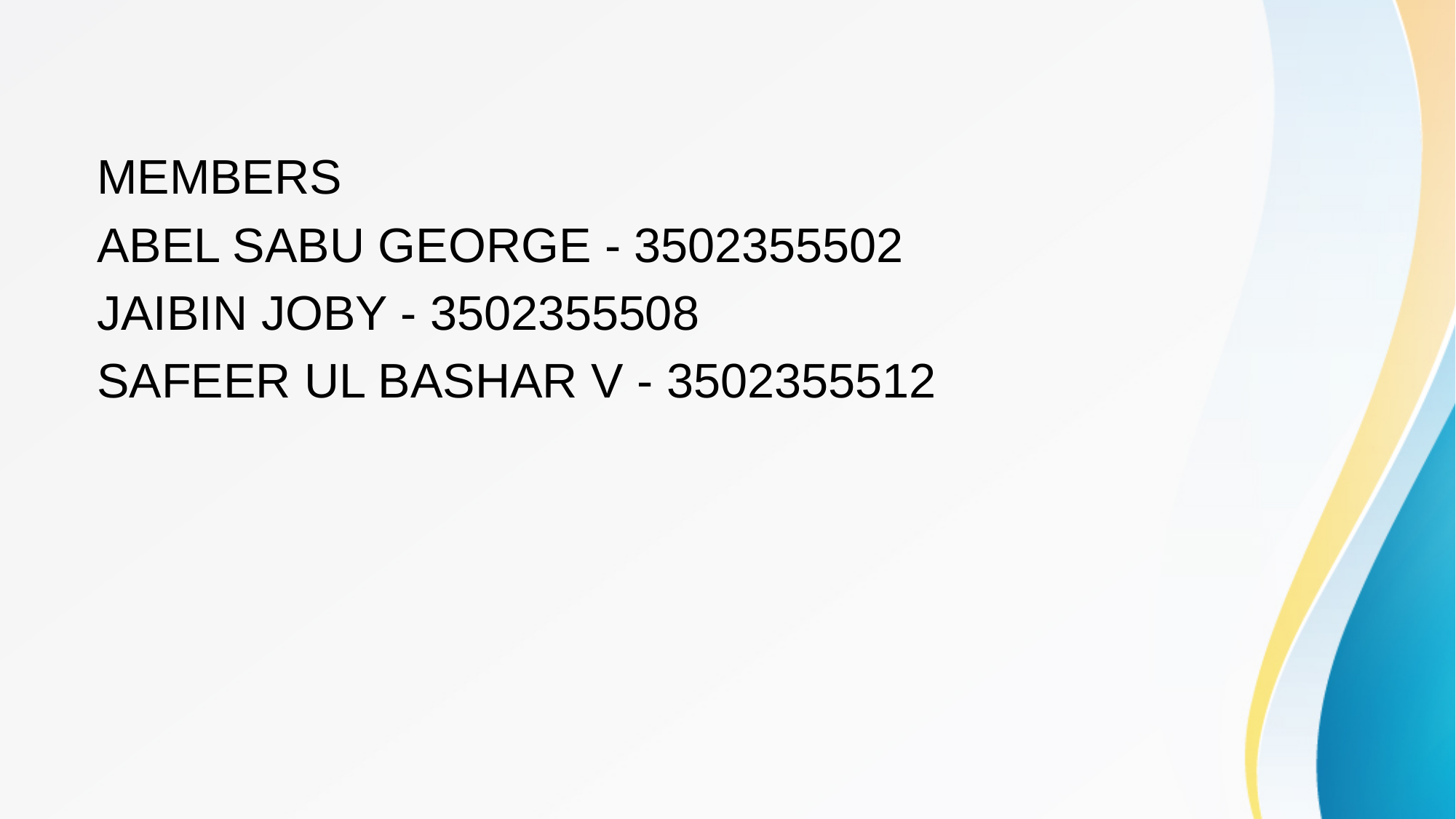

#
 MEMBERS
 ABEL SABU GEORGE - 3502355502
 JAIBIN JOBY - 3502355508
 SAFEER UL BASHAR V - 3502355512